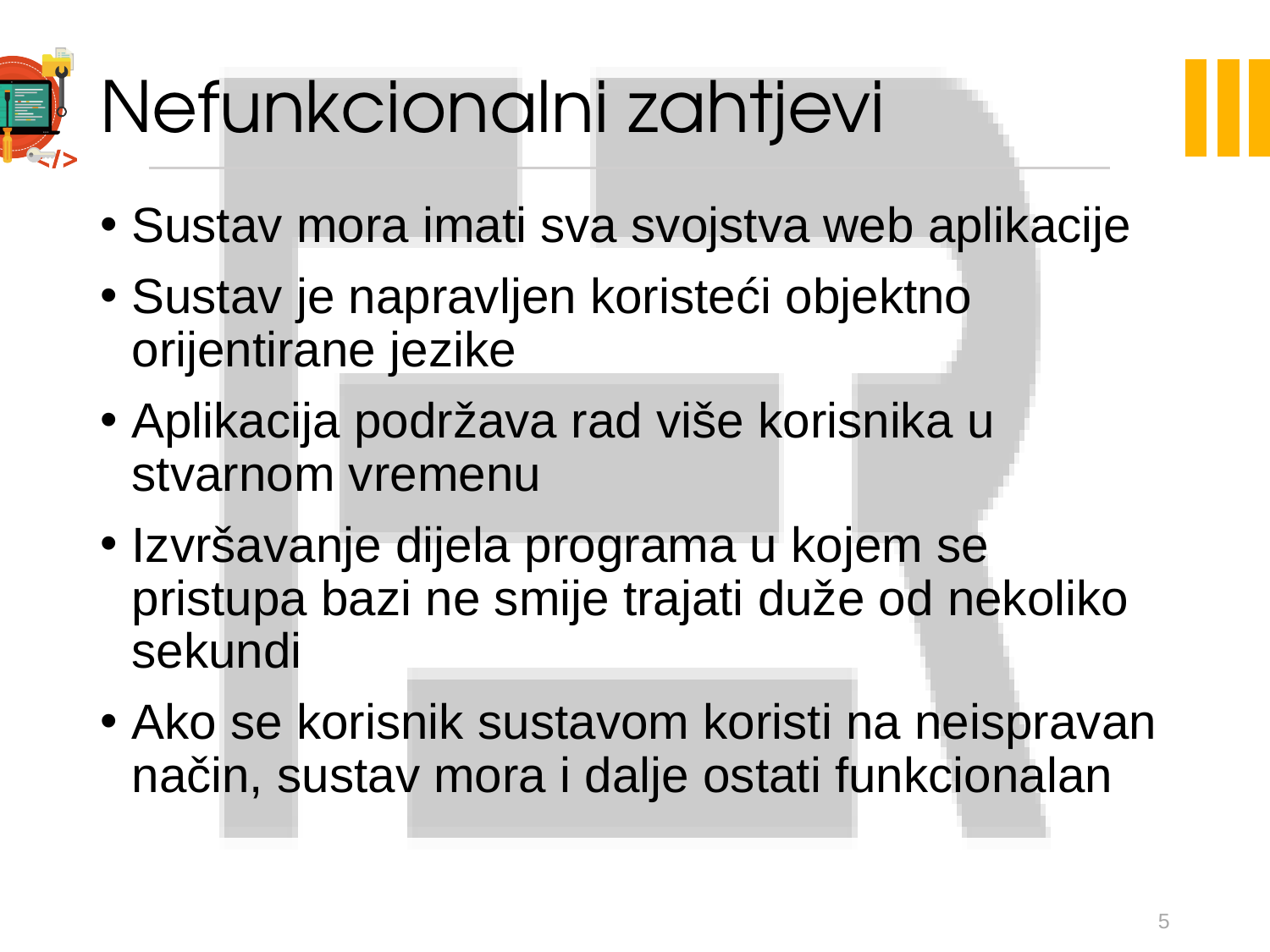

# Nefunkcionalni zahtjevi
Sustav mora imati sva svojstva web aplikacije
Sustav je napravljen koristeći objektno orijentirane jezike
Aplikacija podržava rad više korisnika u stvarnom vremenu
Izvršavanje dijela programa u kojem se pristupa bazi ne smije trajati duže od nekoliko sekundi
Ako se korisnik sustavom koristi na neispravan način, sustav mora i dalje ostati funkcionalan
5